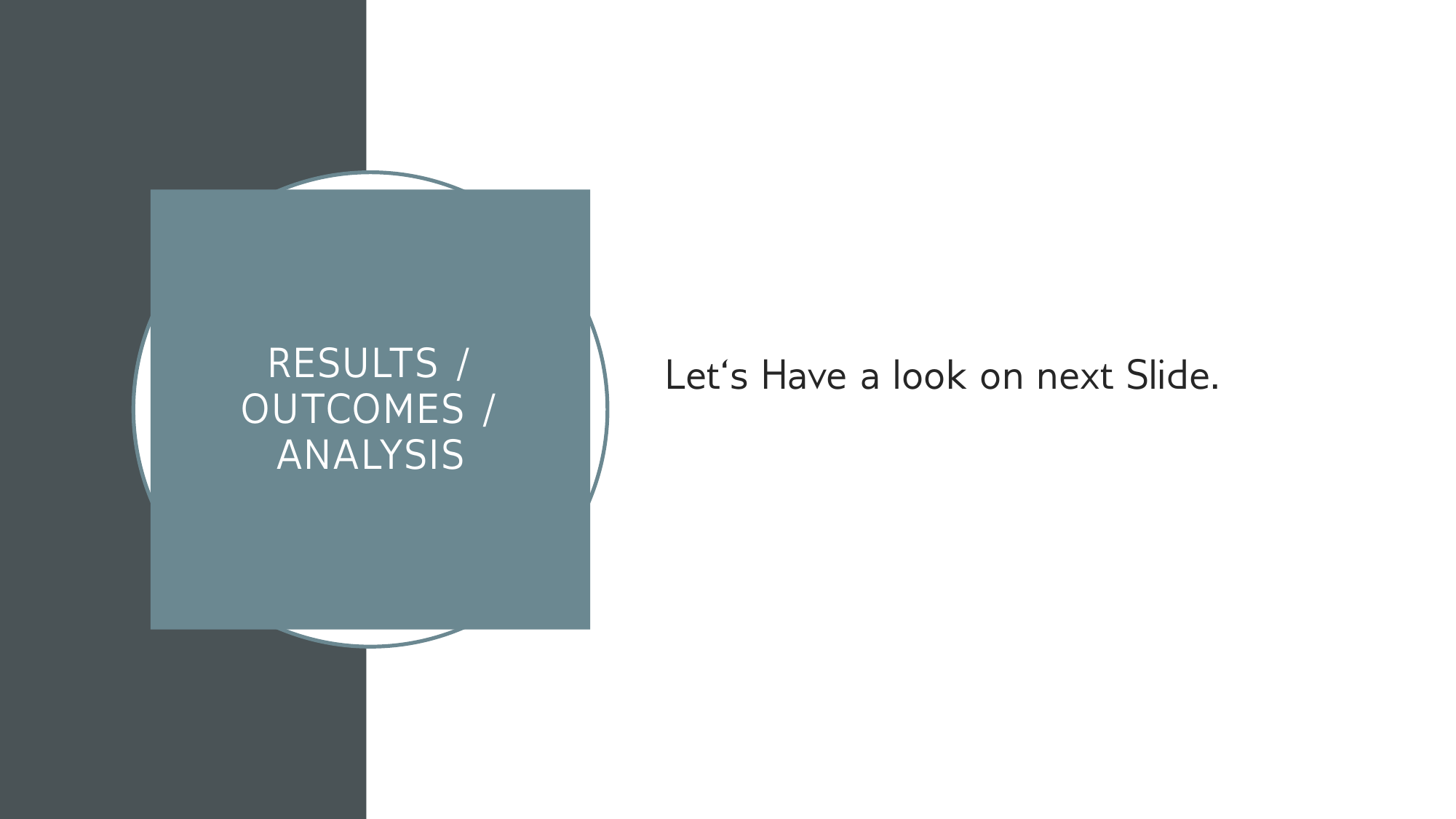

Let‘s Have a look on next Slide.

# Results / Outcomes / Analysis